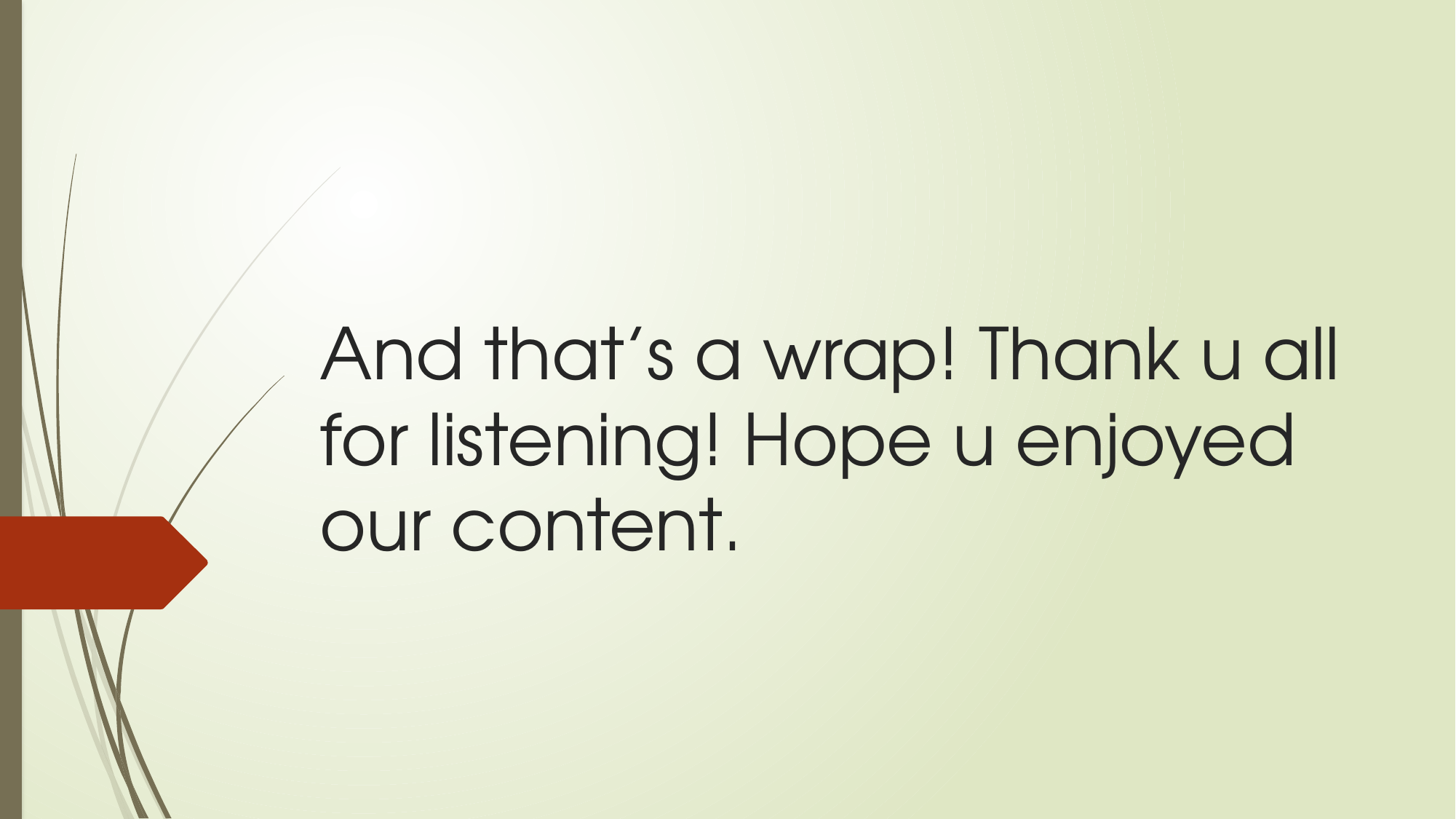

# And that’s a wrap! Thank u all for listening! Hope u enjoyed our content.